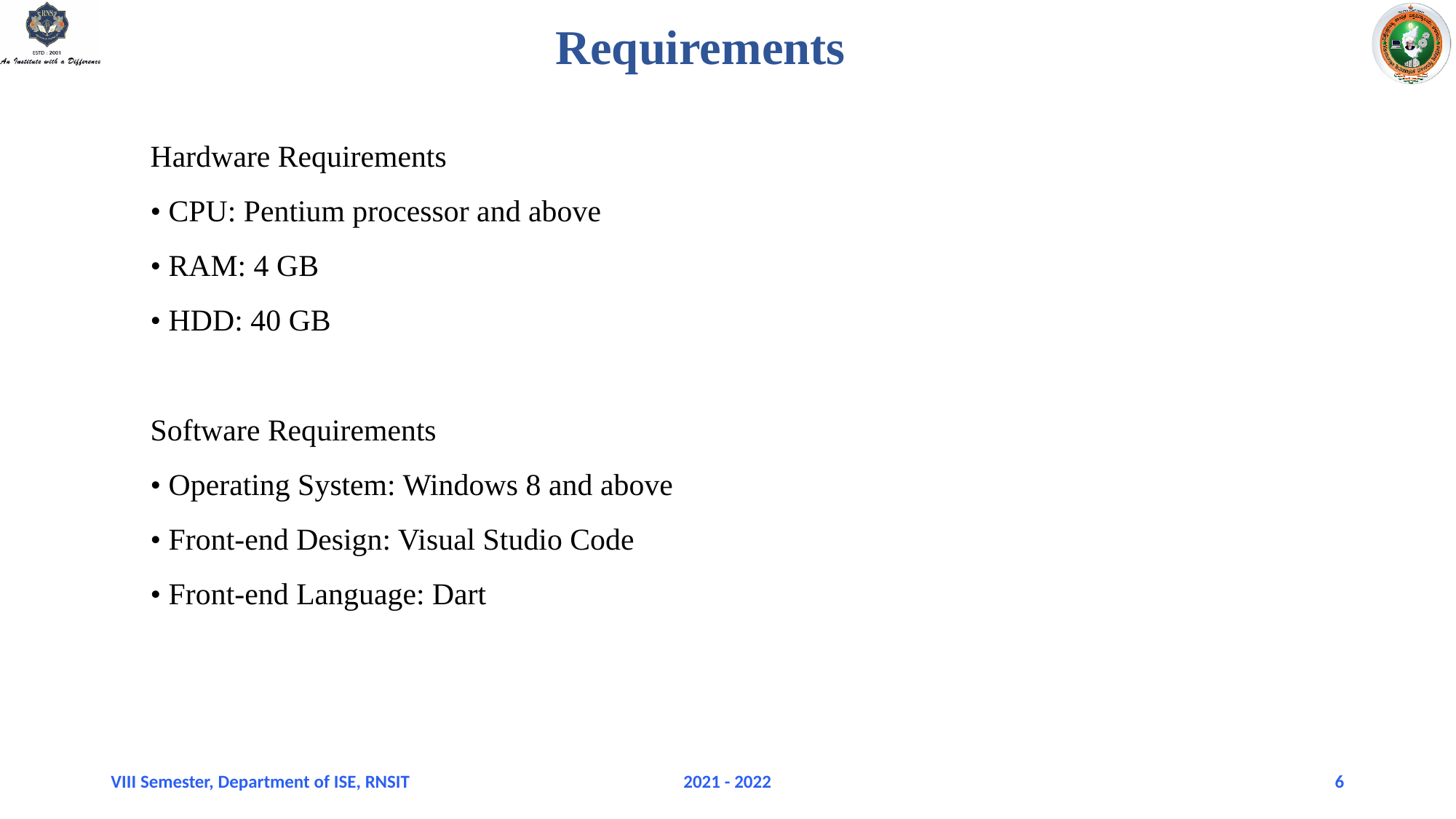

Requirements
Hardware Requirements
• CPU: Pentium processor and above
• RAM: 4 GB
• HDD: 40 GB

Software Requirements
• Operating System: Windows 8 and above
• Front-end Design: Visual Studio Code
• Front-end Language: Dart
VIII Semester, Department of ISE, RNSIT
2021 - 2022
6